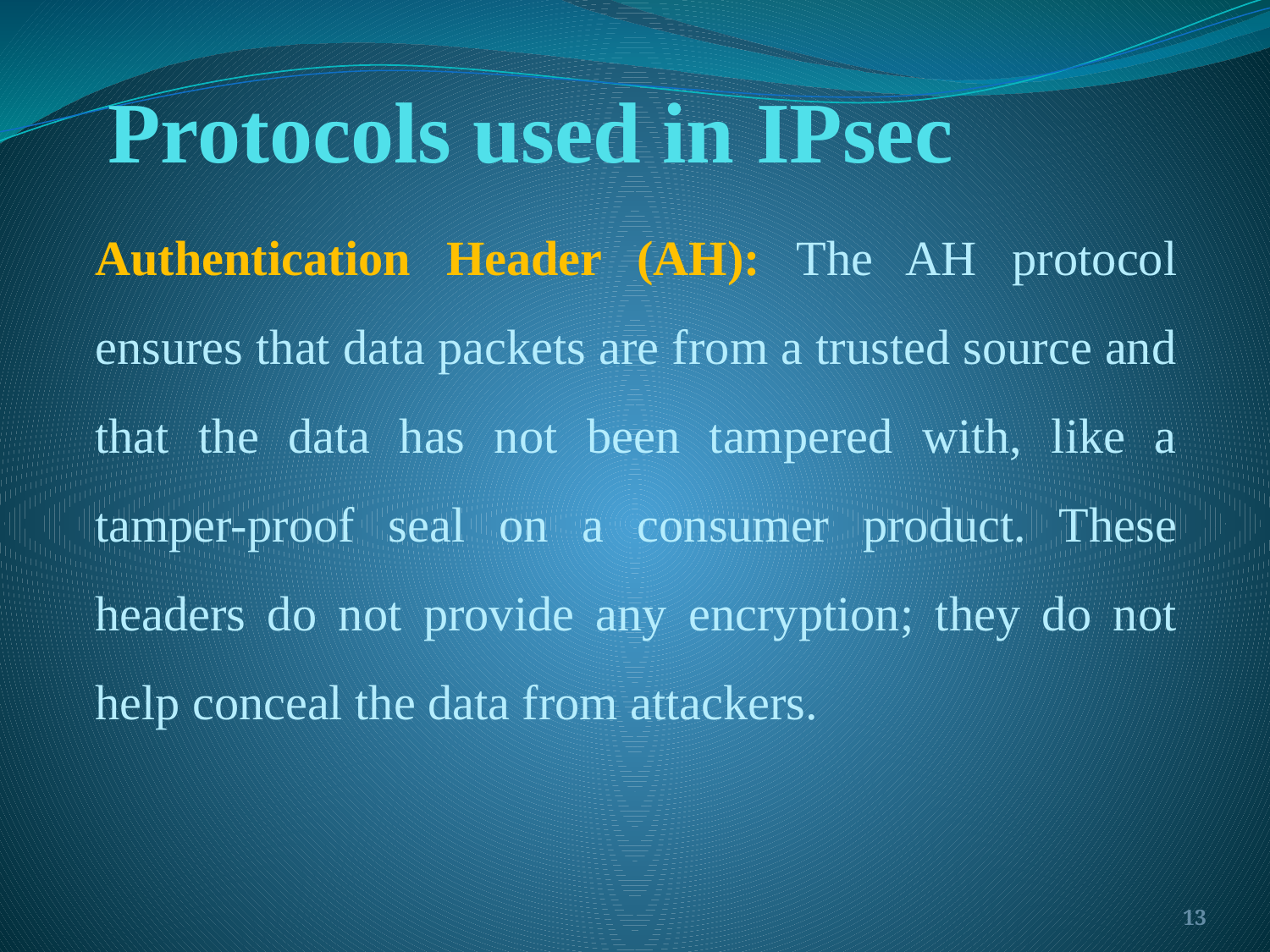

# Protocols used in IPsec
Authentication Header (AH): The AH protocol ensures that data packets are from a trusted source and that the data has not been tampered with, like a tamper-proof seal on a consumer product. These headers do not provide any encryption; they do not help conceal the data from attackers.
13